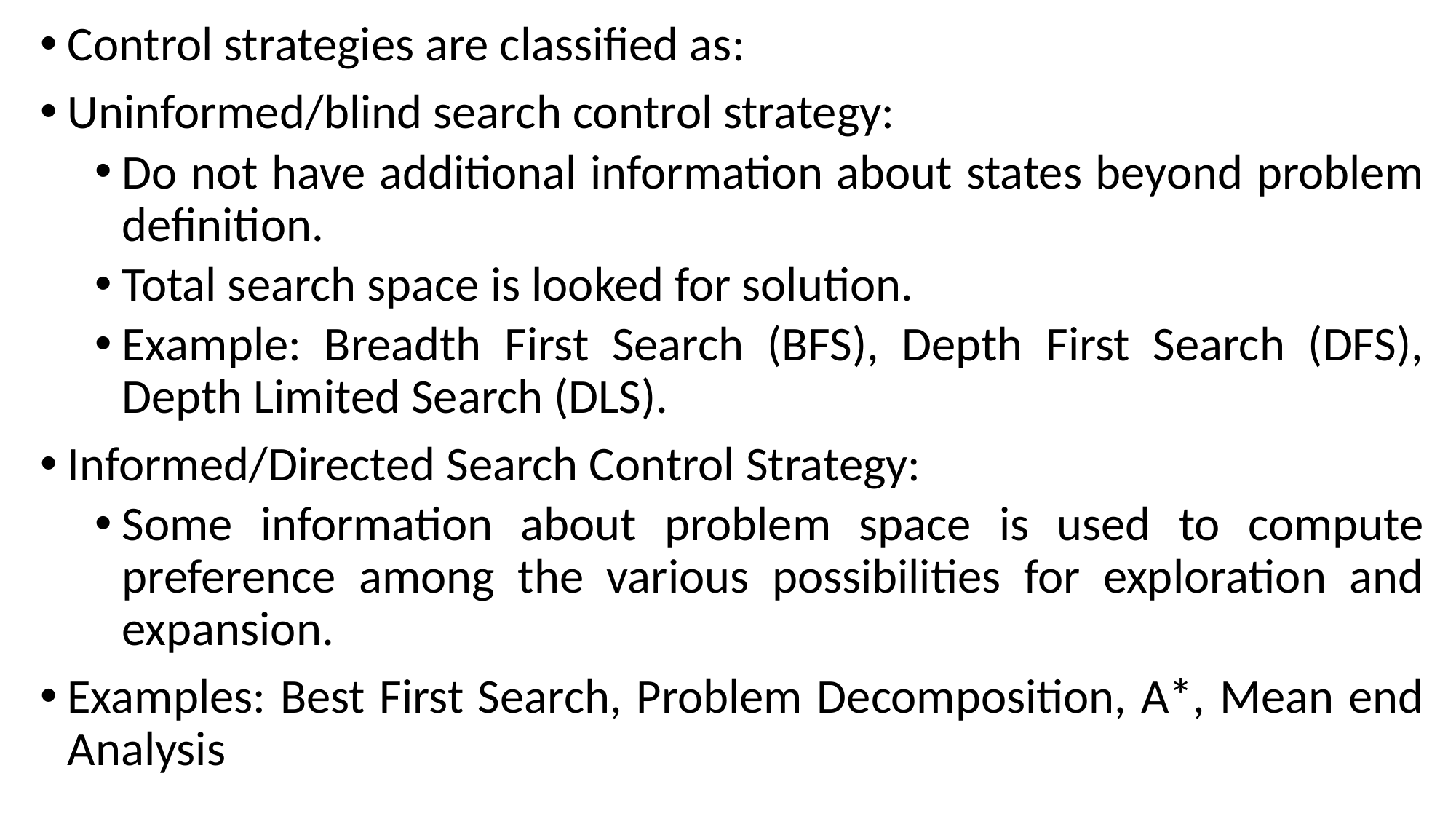

Control strategies are classified as:
Uninformed/blind search control strategy:
Do not have additional information about states beyond problem definition.
Total search space is looked for solution.
Example: Breadth First Search (BFS), Depth First Search (DFS), Depth Limited Search (DLS).
Informed/Directed Search Control Strategy:
Some information about problem space is used to compute preference among the various possibilities for exploration and expansion.
Examples: Best First Search, Problem Decomposition, A*, Mean end Analysis